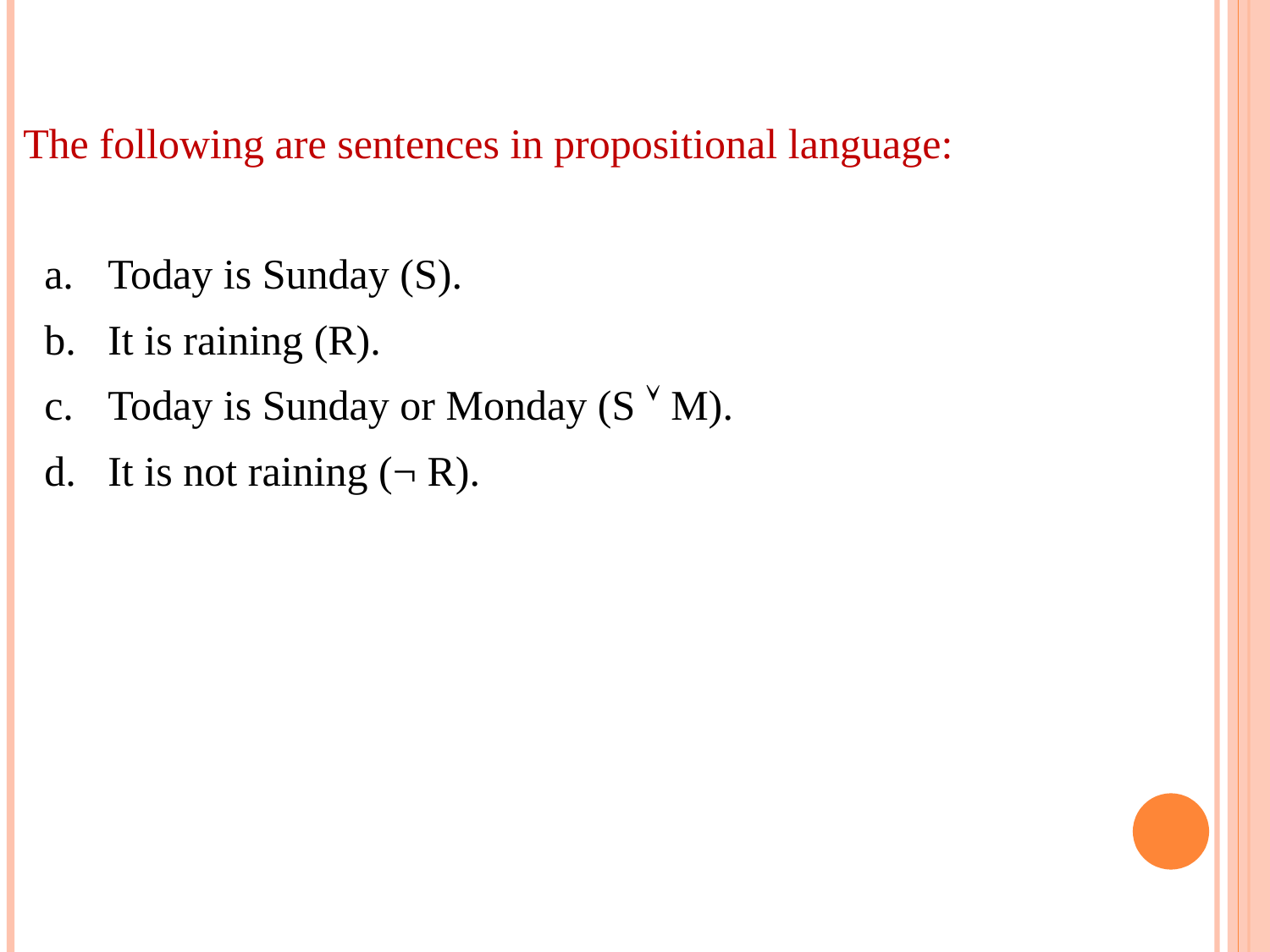

The following are sentences in propositional language:
Today is Sunday (S).
It is raining (R).
Today is Sunday or Monday (S ∨ M).
It is not raining (¬ R).